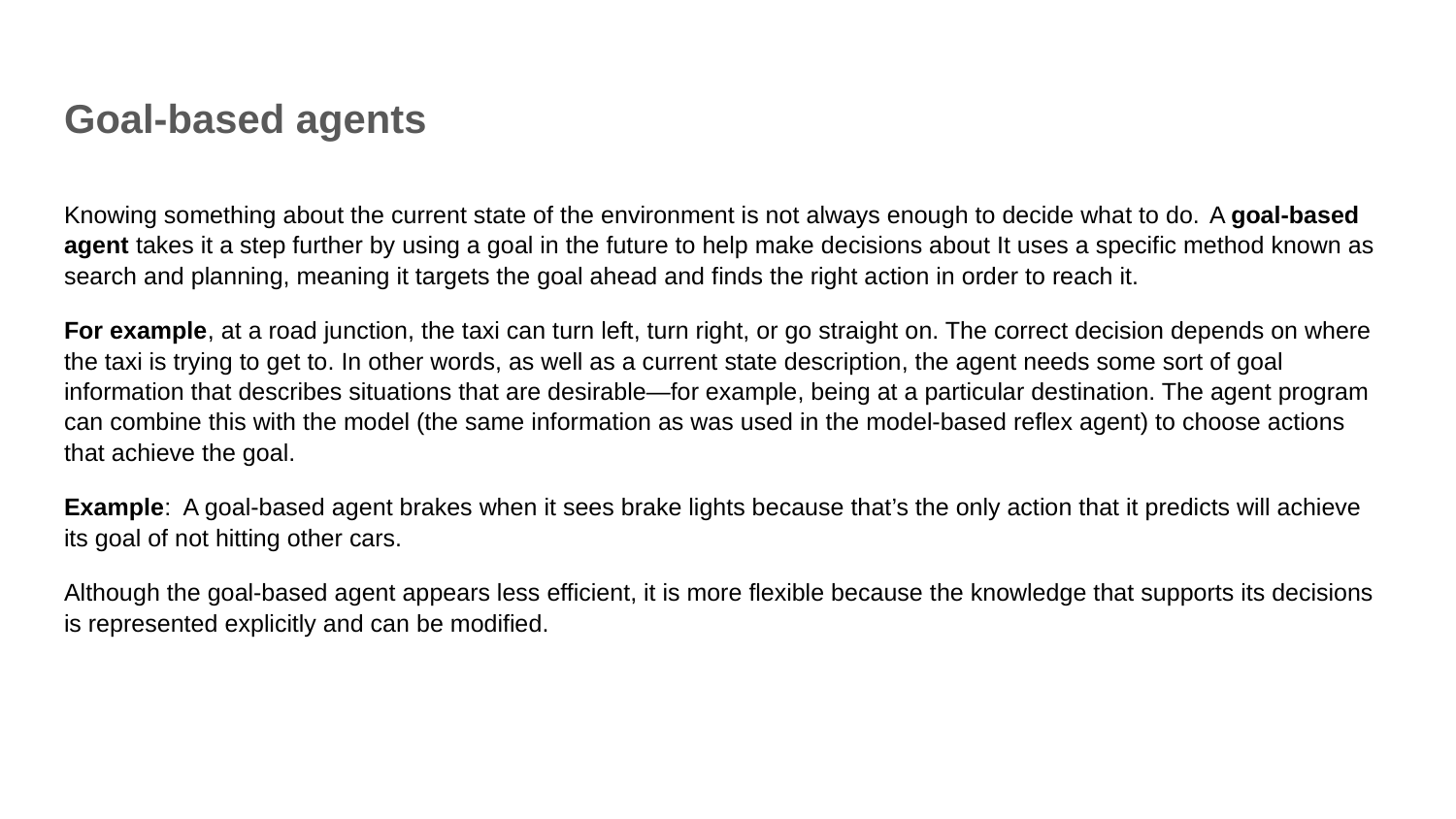

# Goal-based agents
Knowing something about the current state of the environment is not always enough to decide what to do. A goal-based agent takes it a step further by using a goal in the future to help make decisions about It uses a specific method known as search and planning, meaning it targets the goal ahead and finds the right action in order to reach it.
For example, at a road junction, the taxi can turn left, turn right, or go straight on. The correct decision depends on where the taxi is trying to get to. In other words, as well as a current state description, the agent needs some sort of goal information that describes situations that are desirable—for example, being at a particular destination. The agent program can combine this with the model (the same information as was used in the model-based reflex agent) to choose actions that achieve the goal.
Example:  A goal-based agent brakes when it sees brake lights because that’s the only action that it predicts will achieve its goal of not hitting other cars.
Although the goal-based agent appears less efficient, it is more flexible because the knowledge that supports its decisions is represented explicitly and can be modified.